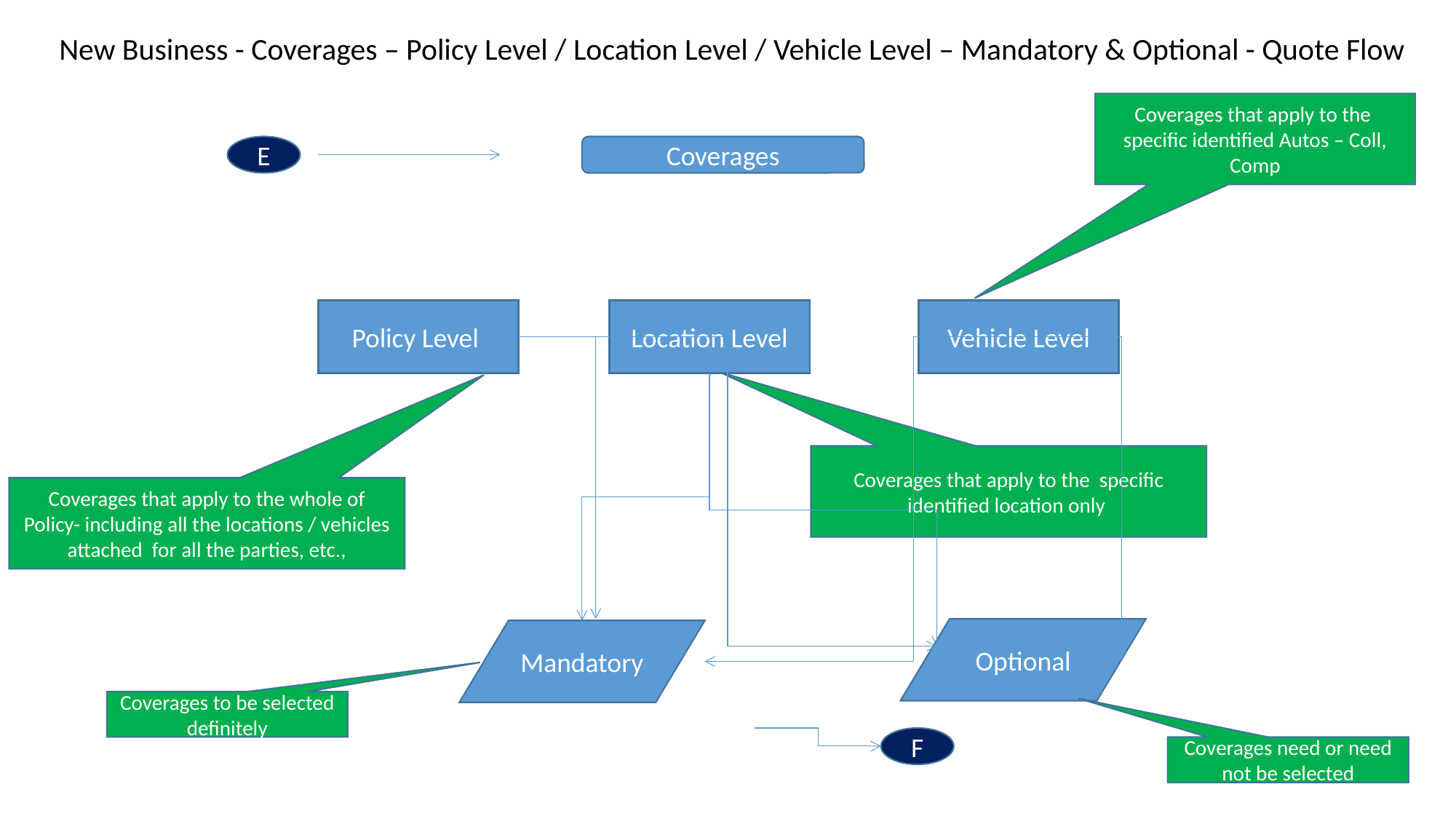

New Business - Coverages – Policy Level / Location Level / Vehicle Level – Mandatory & Optional - Quote Flow
Coverages that apply to the  specific identified Autos – Coll, Comp
E
Coverages
Policy Level
Location Level
Vehicle Level
Coverages that apply to the  specific identified location only
Coverages that apply to the whole of Policy- including all the locations / vehicles attached  for all the parties, etc.,
Optional
Mandatory
Coverages to be selected definitely
F
Coverages need or need not be selected